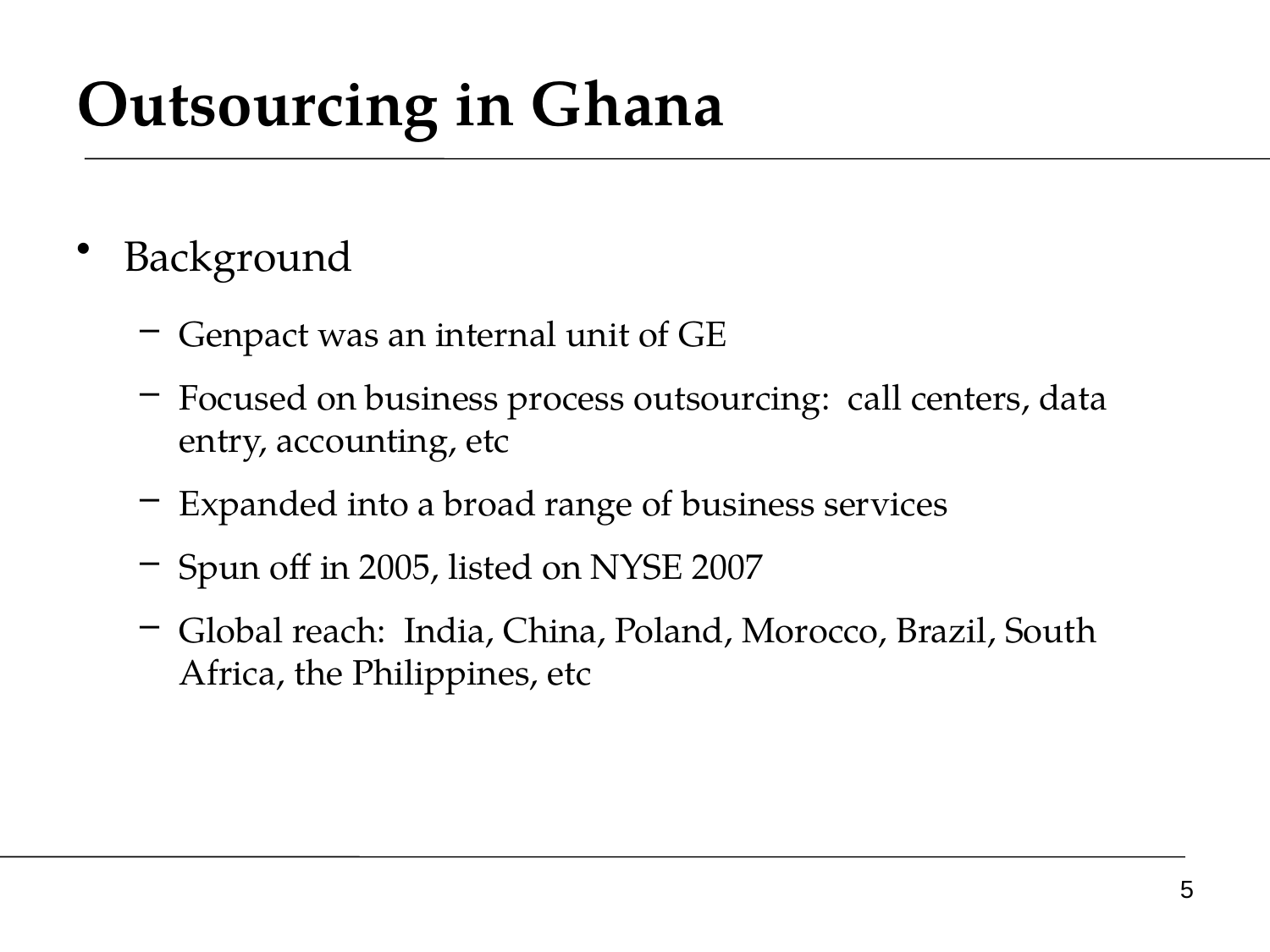

# Outsourcing in Ghana
Background
Genpact was an internal unit of GE
Focused on business process outsourcing:  call centers, data entry, accounting, etc
Expanded into a broad range of business services
Spun off in 2005, listed on NYSE 2007
Global reach:  India, China, Poland, Morocco, Brazil, South Africa, the Philippines, etc
5